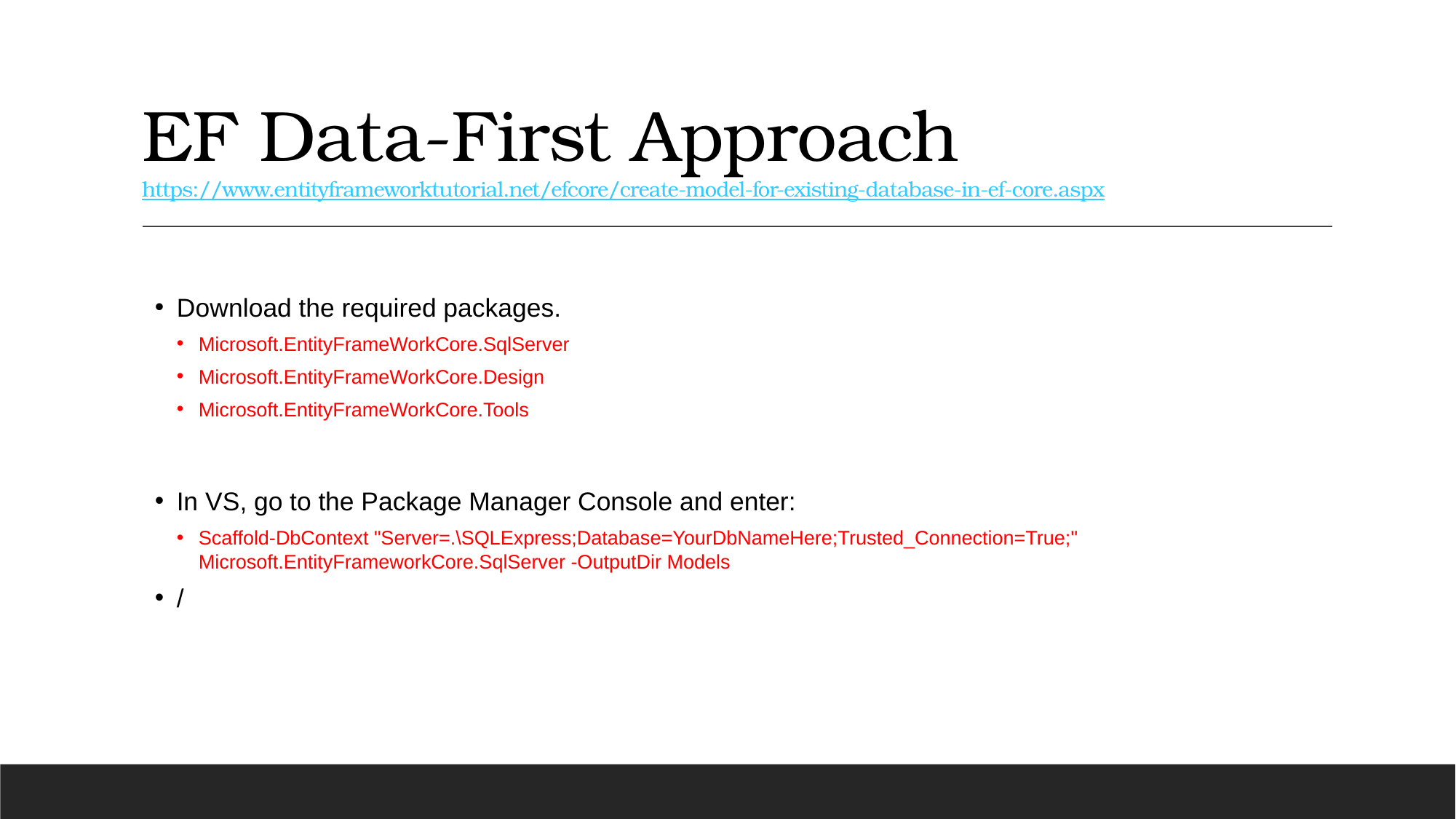

# EF Data-First Approach https://www.entityframeworktutorial.net/efcore/create-model-for-existing-database-in-ef-core.aspx

Download the required packages.
Microsoft.EntityFrameWorkCore.SqlServer
Microsoft.EntityFrameWorkCore.Design
Microsoft.EntityFrameWorkCore.Tools

In VS, go to the Package Manager Console and enter:
Scaffold-DbContext "Server=.\SQLExpress;Database=YourDbNameHere;Trusted_Connection=True;" Microsoft.EntityFrameworkCore.SqlServer -OutputDir Models
/